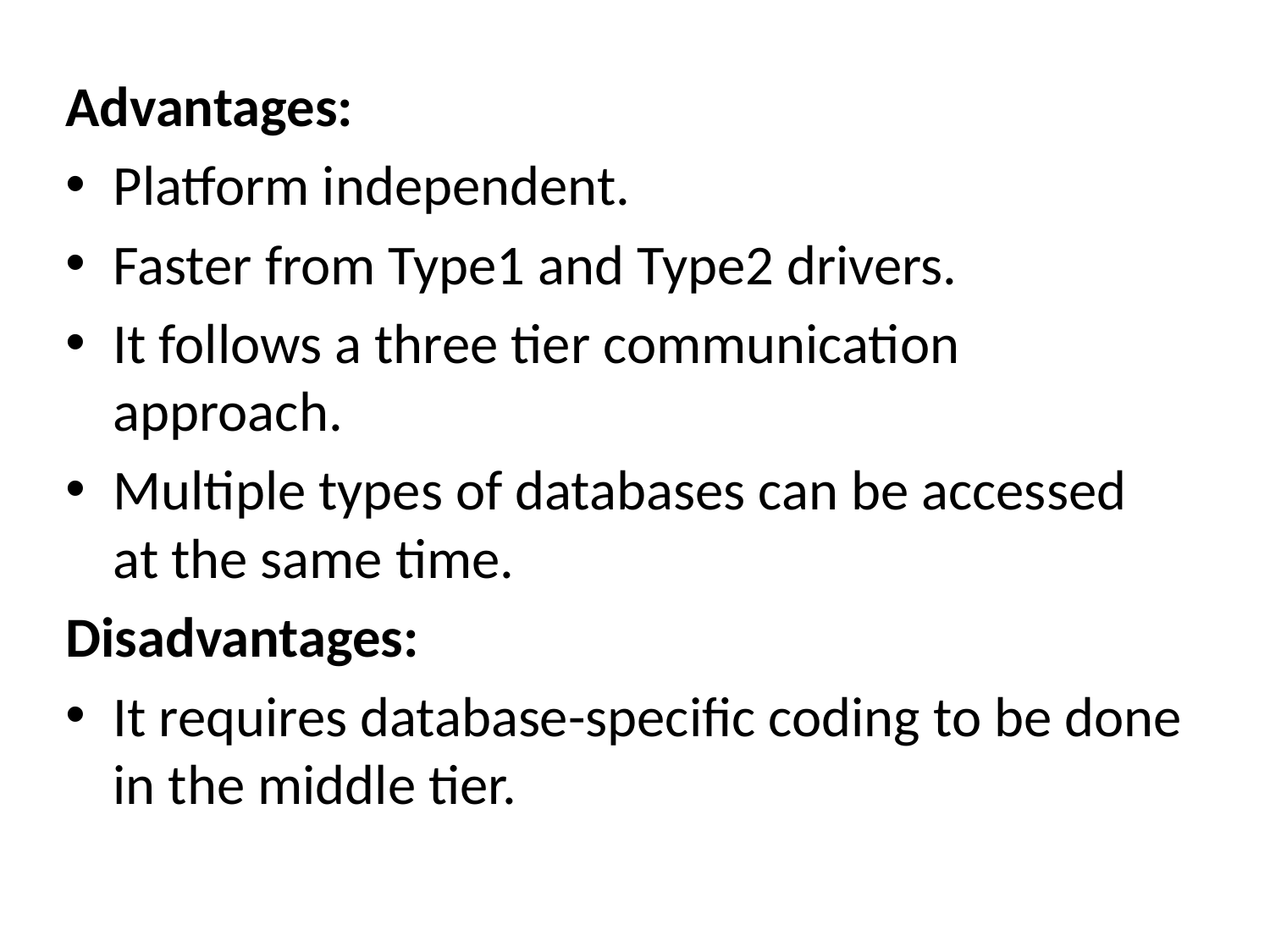

Advantages:
Platform independent.
Faster from Type1 and Type2 drivers.
It follows a three tier communication approach.
Multiple types of databases can be accessed at the same time.
Disadvantages:
It requires database-specific coding to be done in the middle tier.